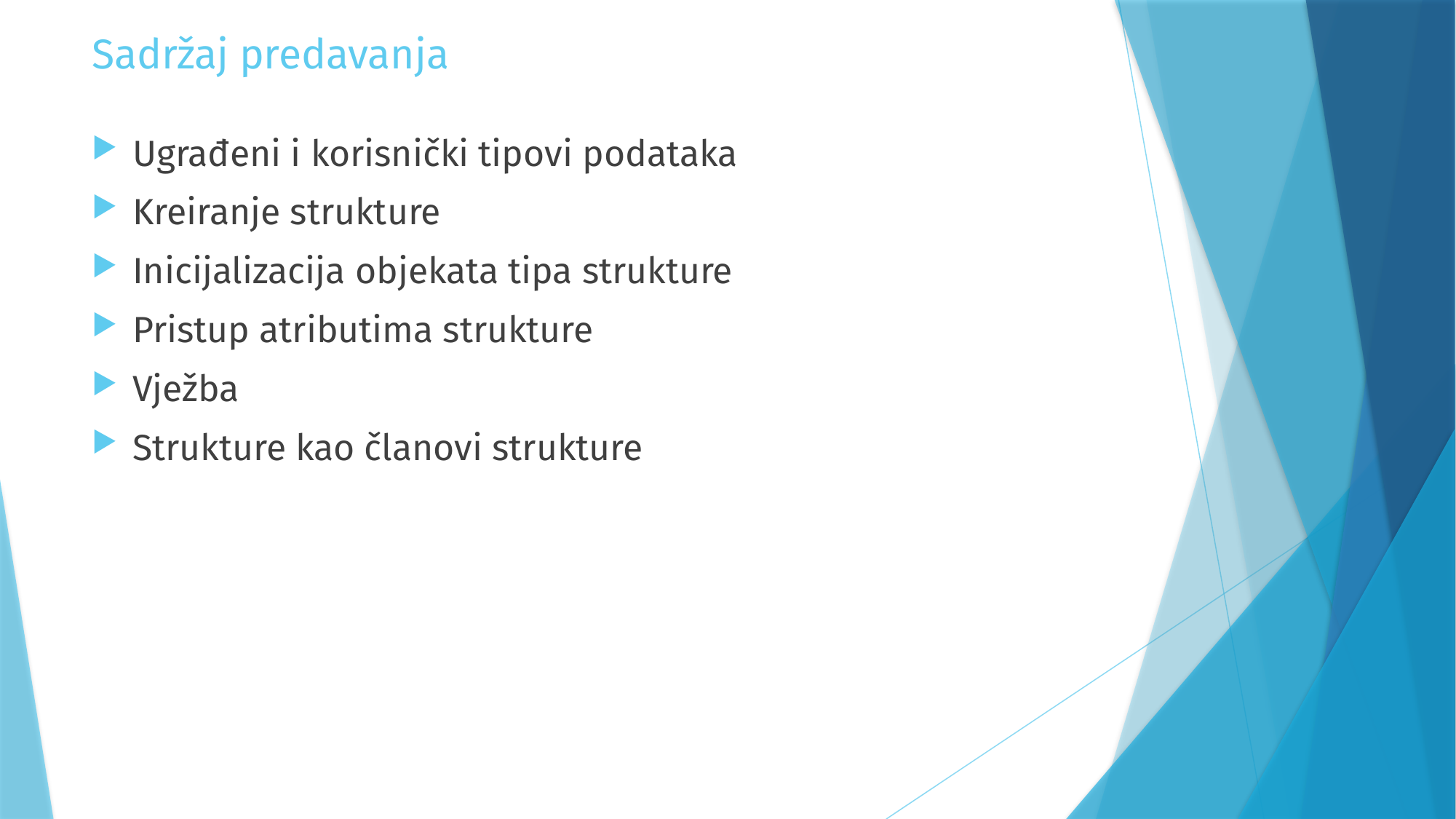

# Sadržaj predavanja
Ugrađeni i korisnički tipovi podataka
Kreiranje strukture
Inicijalizacija objekata tipa strukture
Pristup atributima strukture
Vježba
Strukture kao članovi strukture